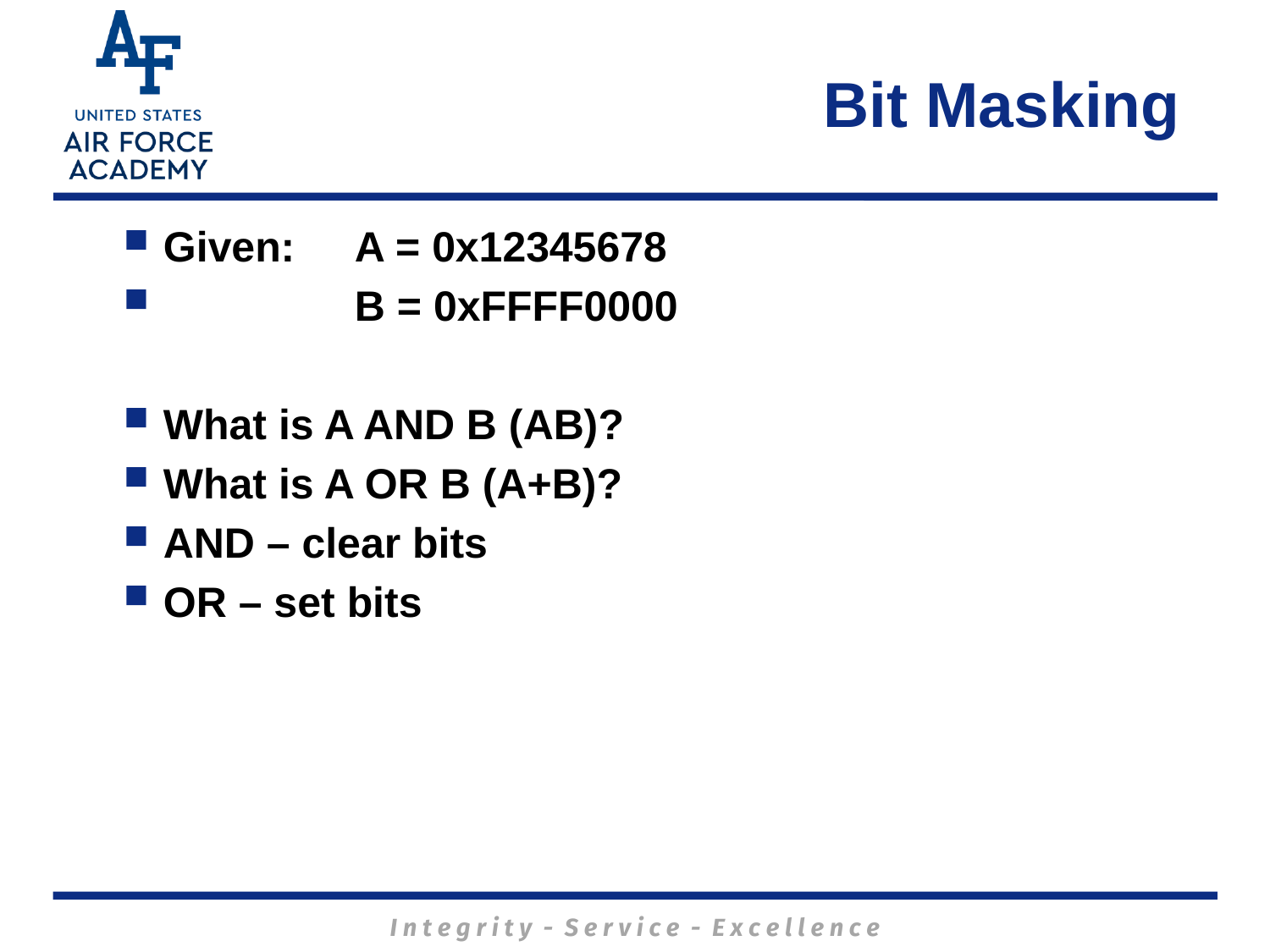

Bit Masking
Given: 	A = 0x12345678
 	B = 0xFFFF0000

What is A AND B (AB)?
What is A OR B (A+B)?
AND – clear bits
OR – set bits